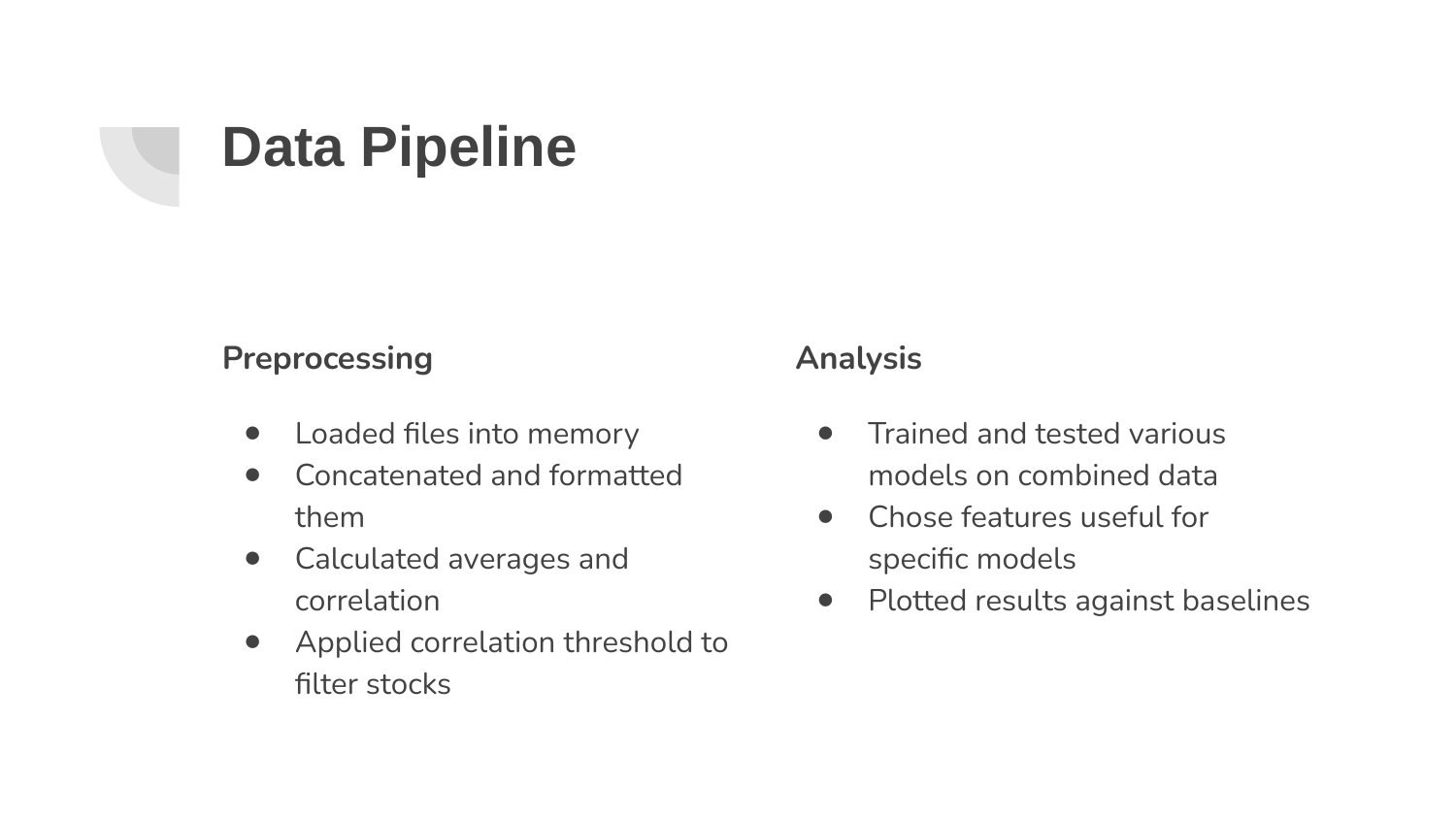

# Data Pipeline
Preprocessing
Loaded files into memory
Concatenated and formatted them
Calculated averages and correlation
Applied correlation threshold to filter stocks
Analysis
Trained and tested various models on combined data
Chose features useful for specific models
Plotted results against baselines